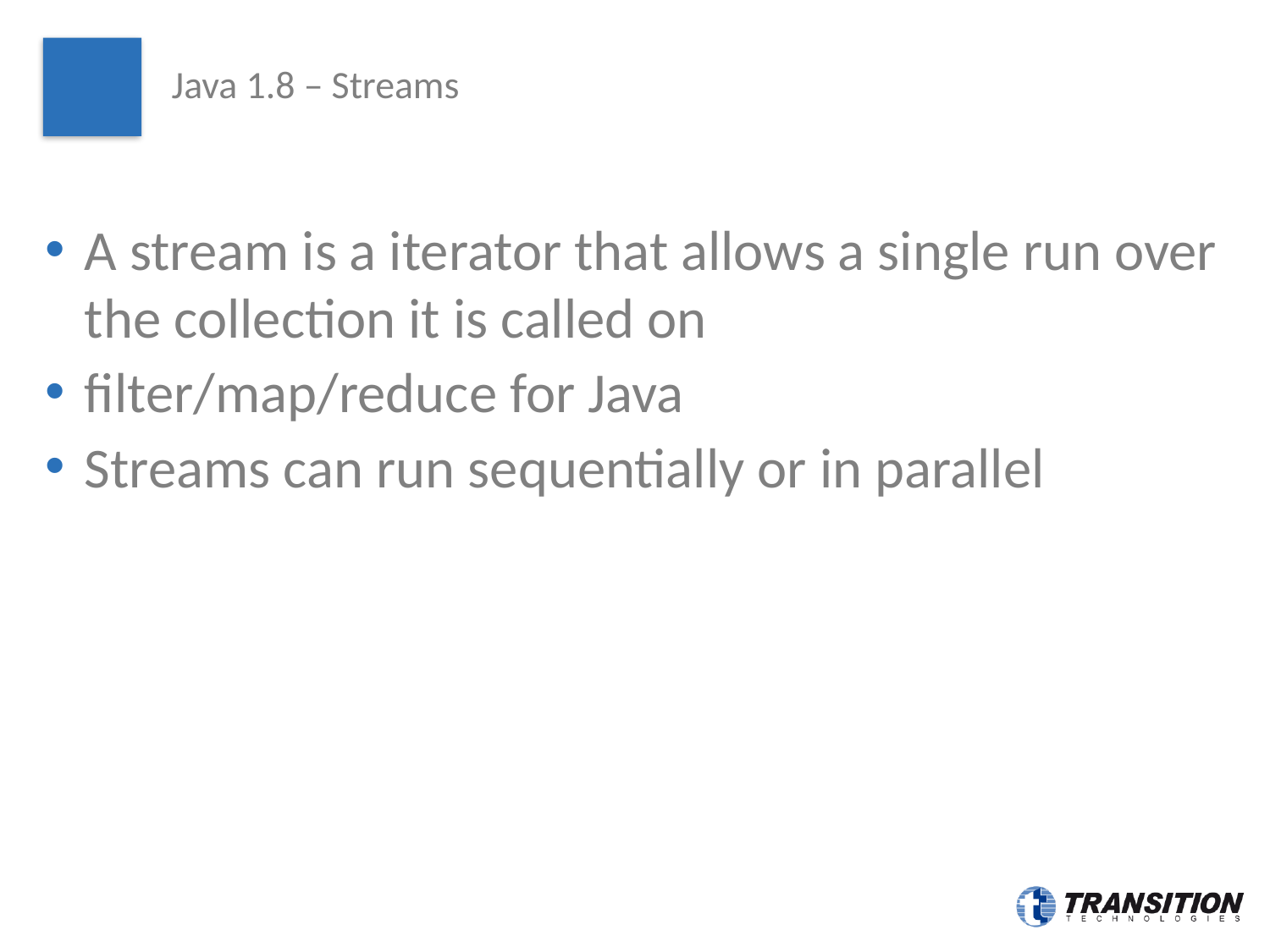

# Java 1.8 – Streams
A stream is a iterator that allows a single run over the collection it is called on
filter/map/reduce for Java
Streams can run sequentially or in parallel